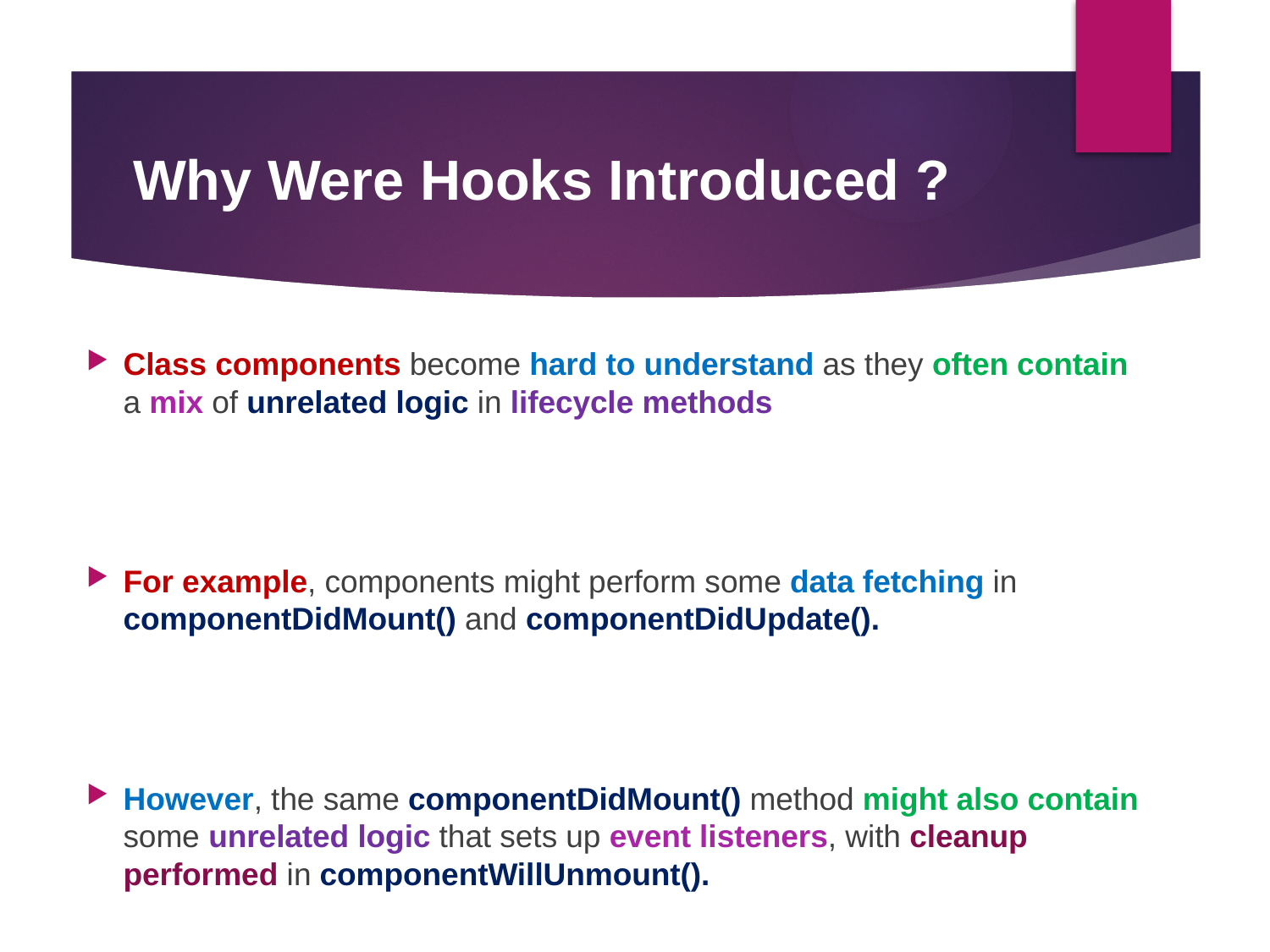

#
Why Were Hooks Introduced ?
Class components become hard to understand as they often contain a mix of unrelated logic in lifecycle methods

For example, components might perform some data fetching in componentDidMount() and componentDidUpdate().

However, the same componentDidMount() method might also contain some unrelated logic that sets up event listeners, with cleanup performed in componentWillUnmount().